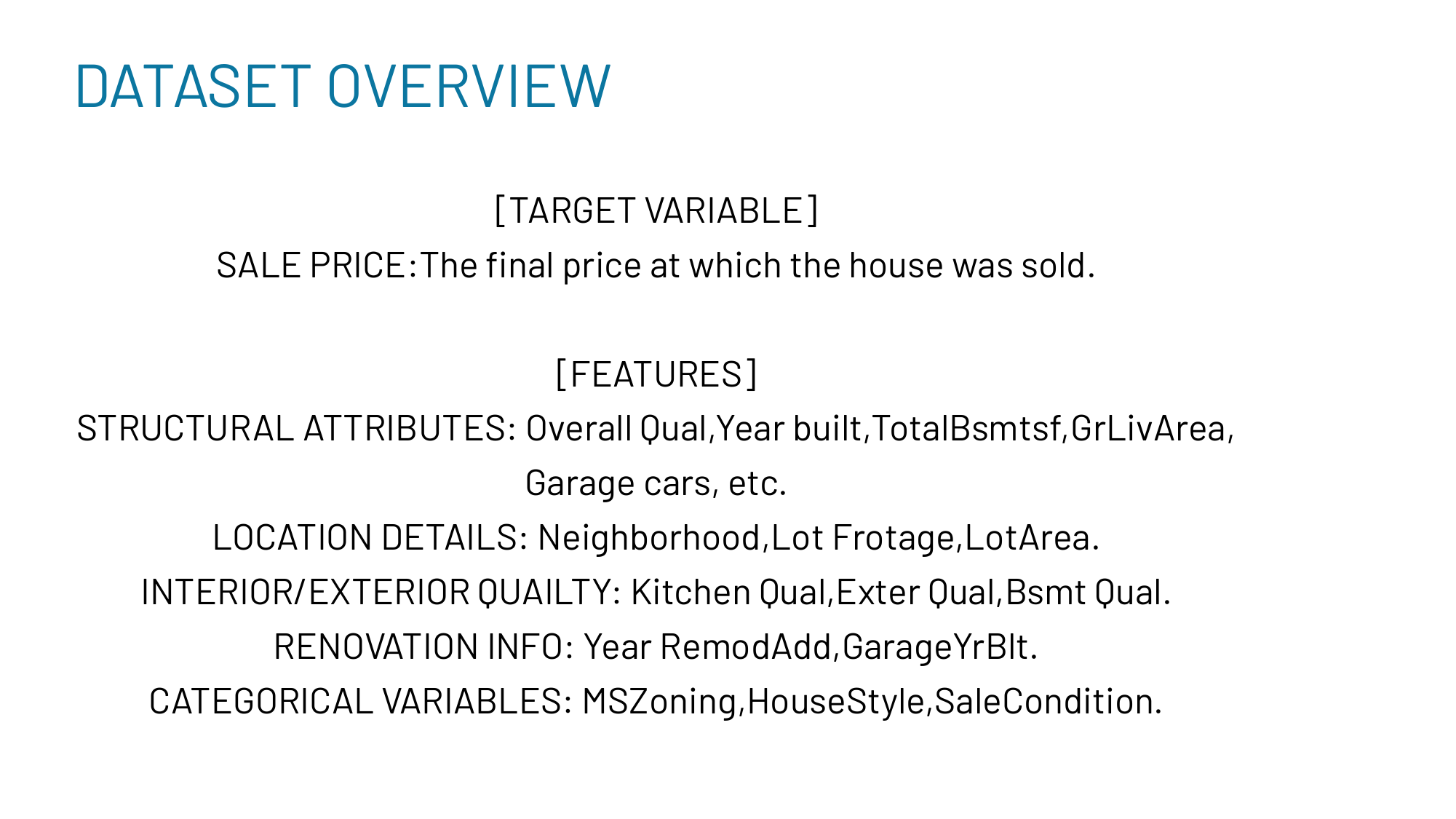

# DATASET OVERVIEW
[TARGET VARIABLE]
SALE PRICE:The final price at which the house was sold.

[FEATURES]
STRUCTURAL ATTRIBUTES: Overall Qual,Year built,TotalBsmtsf,GrLivArea,
Garage cars, etc.
LOCATION DETAILS: Neighborhood,Lot Frotage,LotArea.
INTERIOR/EXTERIOR QUAILTY: Kitchen Qual,Exter Qual,Bsmt Qual.
RENOVATION INFO: Year RemodAdd,GarageYrBlt.
CATEGORICAL VARIABLES: MSZoning,HouseStyle,SaleCondition.